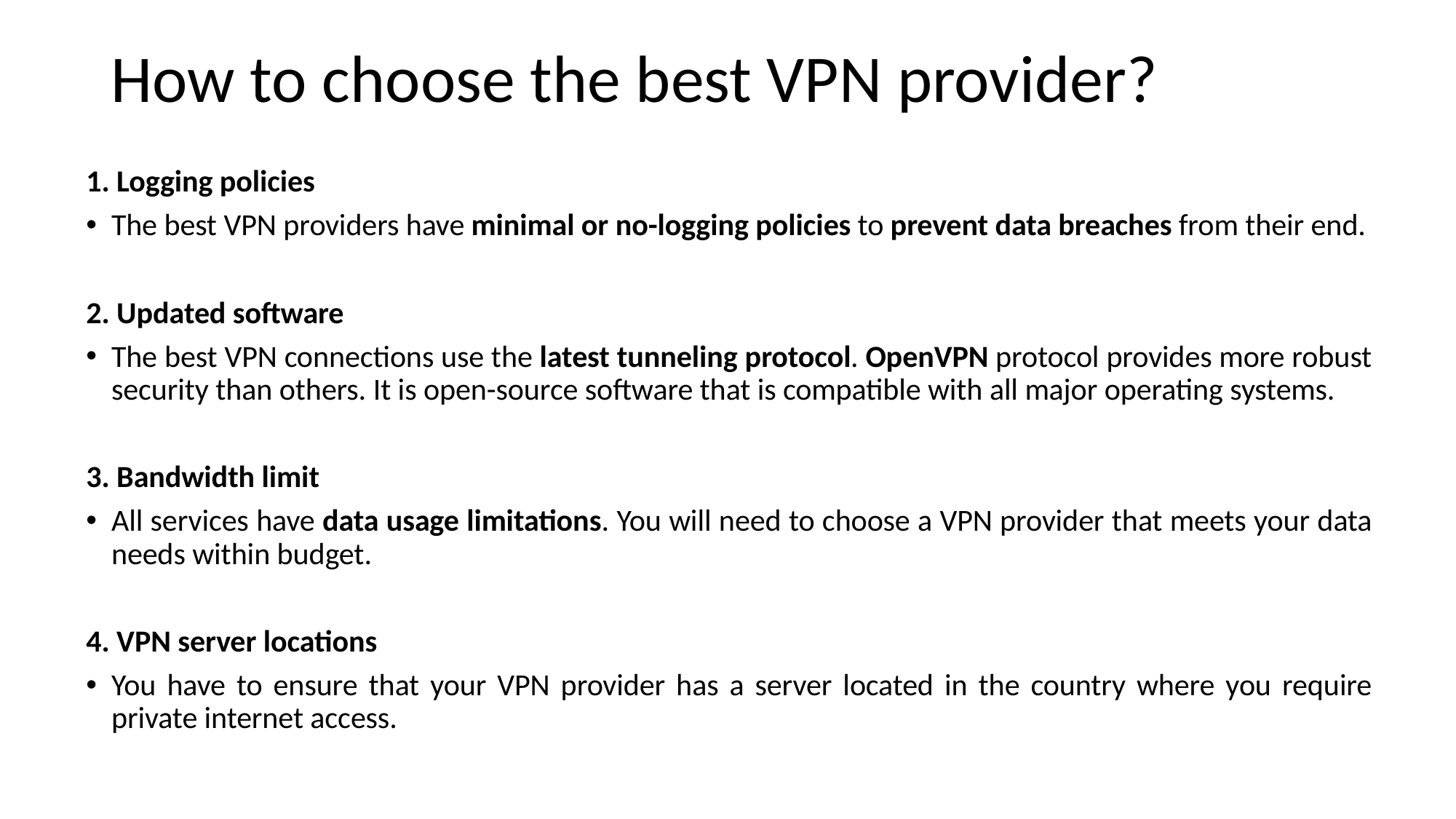

# How to choose the best VPN provider?
1. Logging policies
The best VPN providers have minimal or no-logging policies to prevent data breaches from their end.

2. Updated software
The best VPN connections use the latest tunneling protocol. OpenVPN protocol provides more robust security than others. It is open-source software that is compatible with all major operating systems.

3. Bandwidth limit
All services have data usage limitations. You will need to choose a VPN provider that meets your data needs within budget.

4. VPN server locations
You have to ensure that your VPN provider has a server located in the country where you require private internet access.